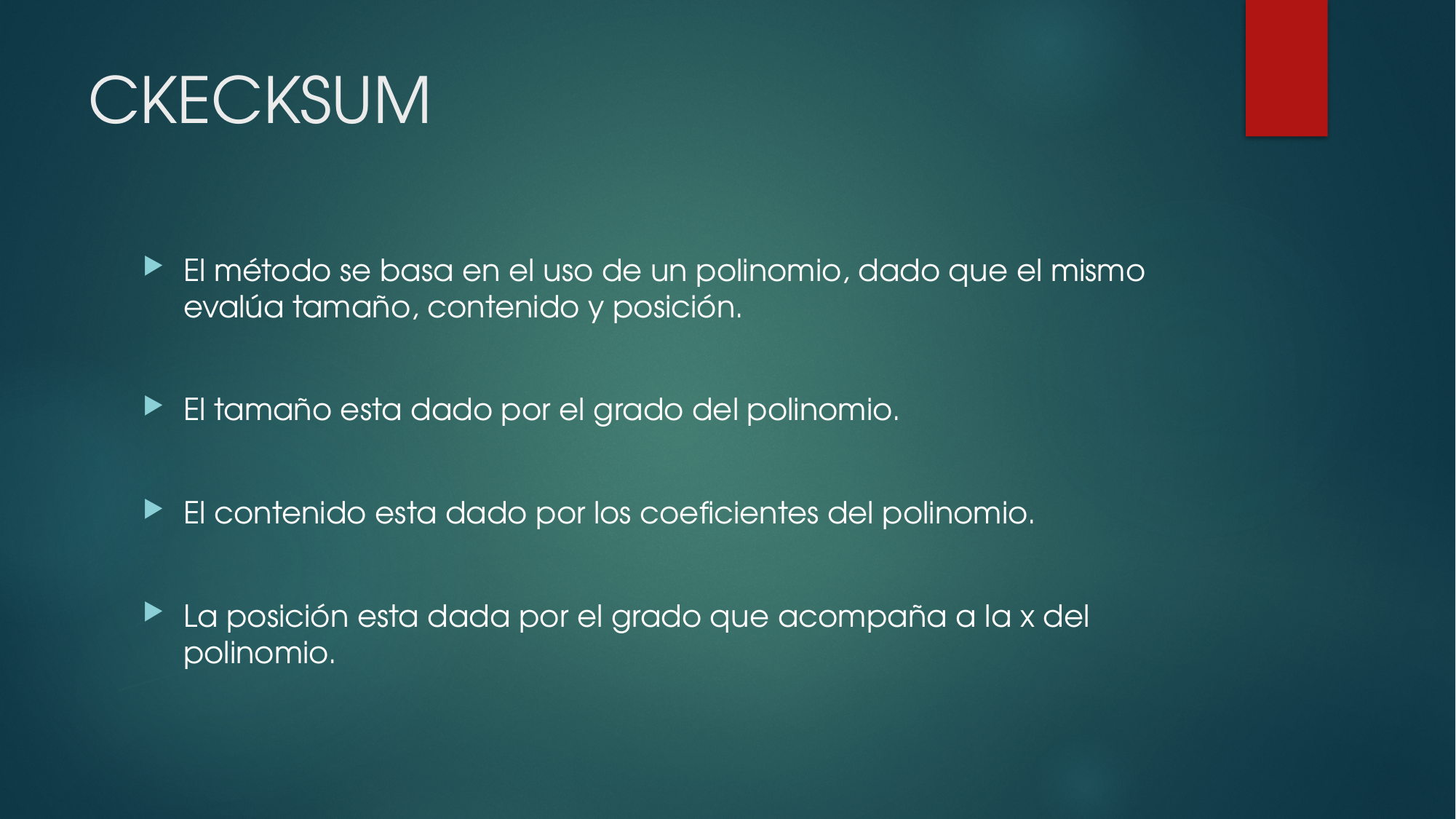

# CKECKSUM
El método se basa en el uso de un polinomio, dado que el mismo evalúa tamaño, contenido y posición.

El tamaño esta dado por el grado del polinomio.

El contenido esta dado por los coeficientes del polinomio.

La posición esta dada por el grado que acompaña a la x del polinomio.